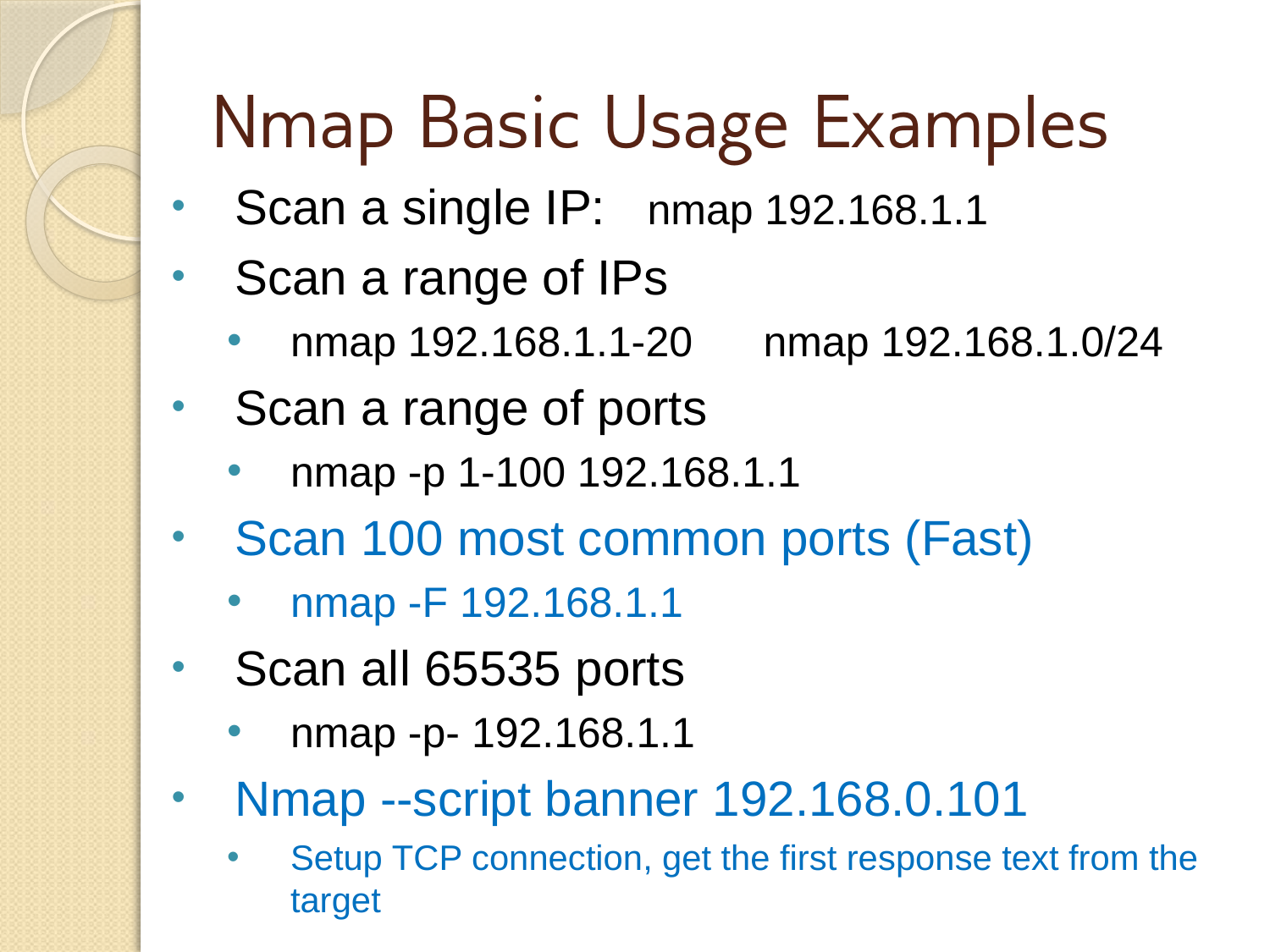

# Nmap Basic Usage Examples
Scan a single IP:   nmap 192.168.1.1
Scan a range of IPs
nmap 192.168.1.1-20      nmap 192.168.1.0/24
Scan a range of ports
nmap -p 1-100 192.168.1.1
Scan 100 most common ports (Fast)
nmap -F 192.168.1.1
Scan all 65535 ports
nmap -p- 192.168.1.1
Nmap --script banner 192.168.0.101
Setup TCP connection, get the first response text from the target